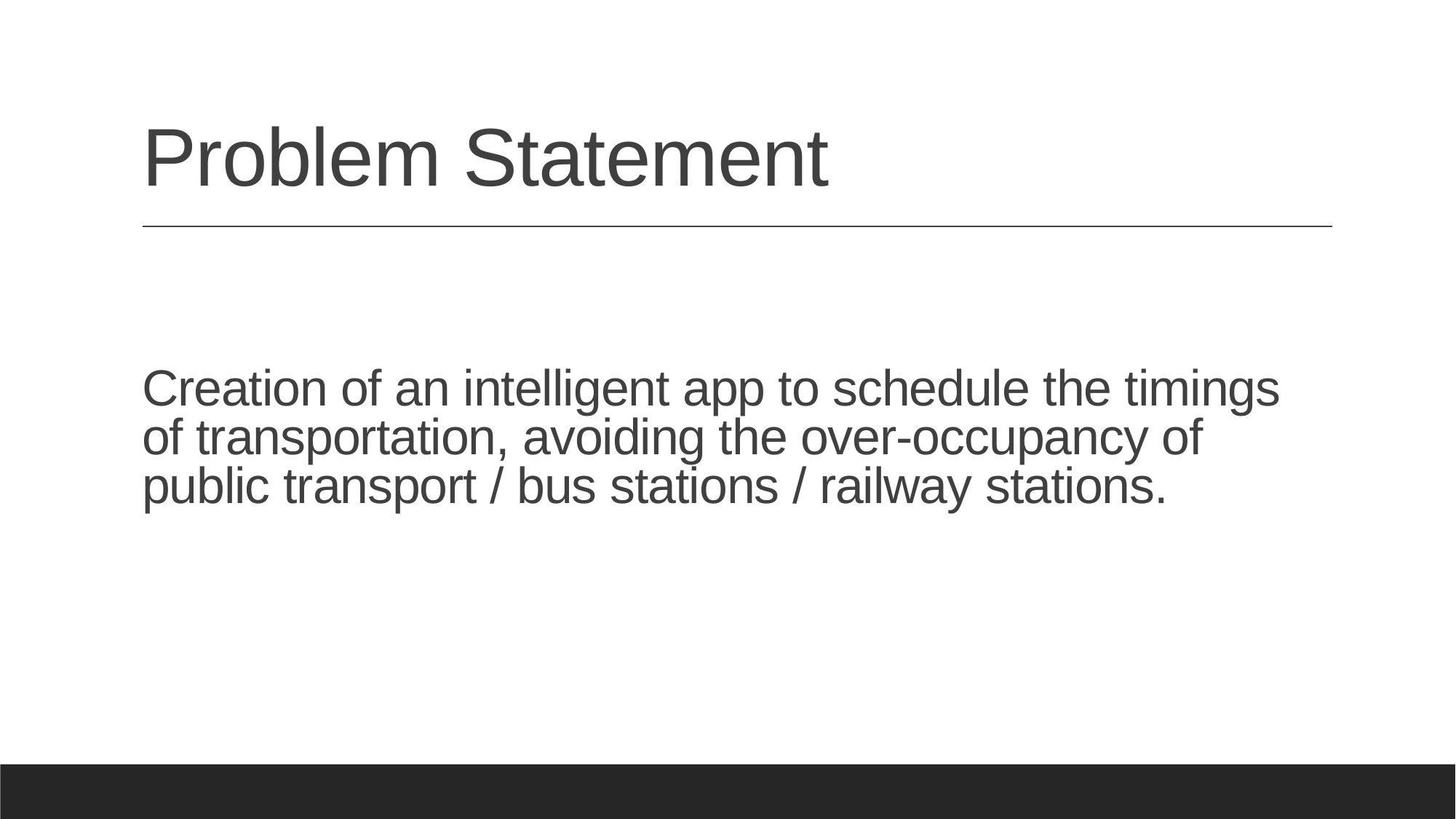

# Problem Statement
Creation of an intelligent app to schedule the timings of transportation, avoiding the over-occupancy of public transport / bus stations / railway stations.